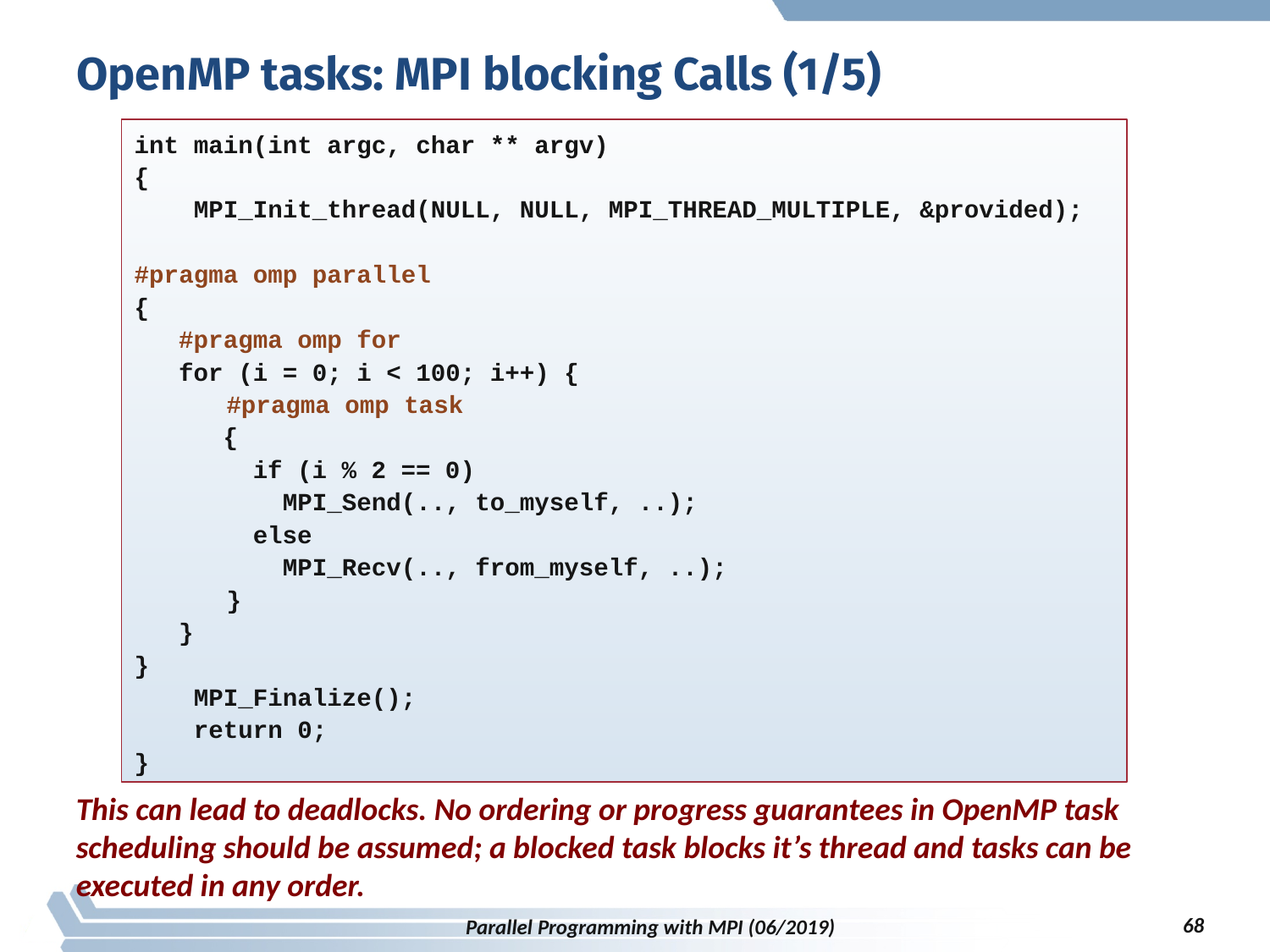

# OpenMP tasks: MPI blocking Calls (1/5)
int main(int argc, char ** argv)
{
    MPI_Init_thread(NULL, NULL, MPI_THREAD_MULTIPLE, &provided);

#pragma omp parallel
{
   #pragma omp for
   for (i = 0; i < 100; i++) {
	   #pragma omp task
      {
        if (i % 2 == 0)
          MPI_Send(.., to_myself, ..);
        else
          MPI_Recv(.., from_myself, ..);
   }
   }
}
    MPI_Finalize();
    return 0;
}
This can lead to deadlocks. No ordering or progress guarantees in OpenMP task scheduling should be assumed; a blocked task blocks it’s thread and tasks can be executed in any order.
68
Parallel Programming with MPI (06/2019)